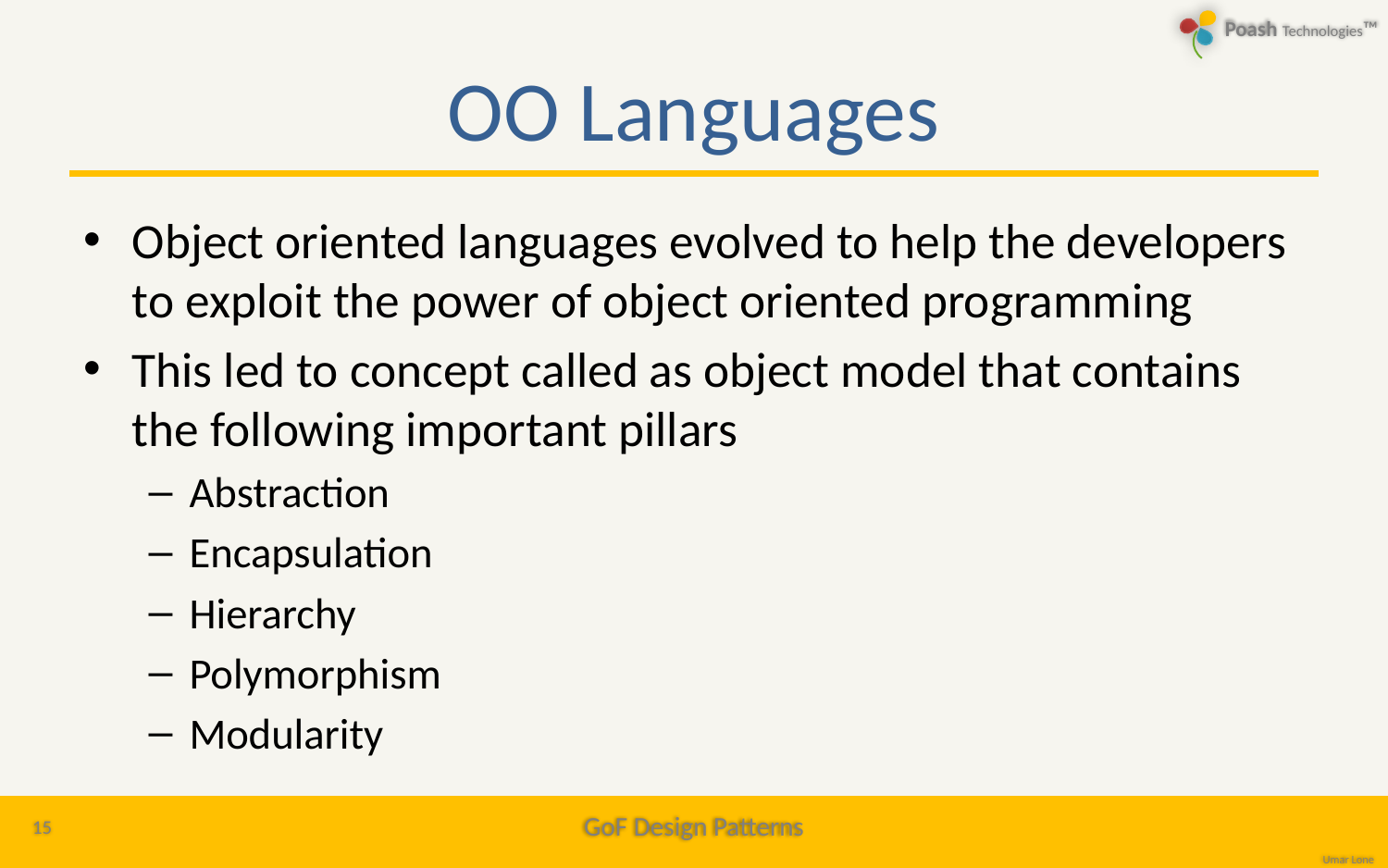

# OO Languages
Object oriented languages evolved to help the developers to exploit the power of object oriented programming
This led to concept called as object model that contains the following important pillars
Abstraction
Encapsulation
Hierarchy
Polymorphism
Modularity
15